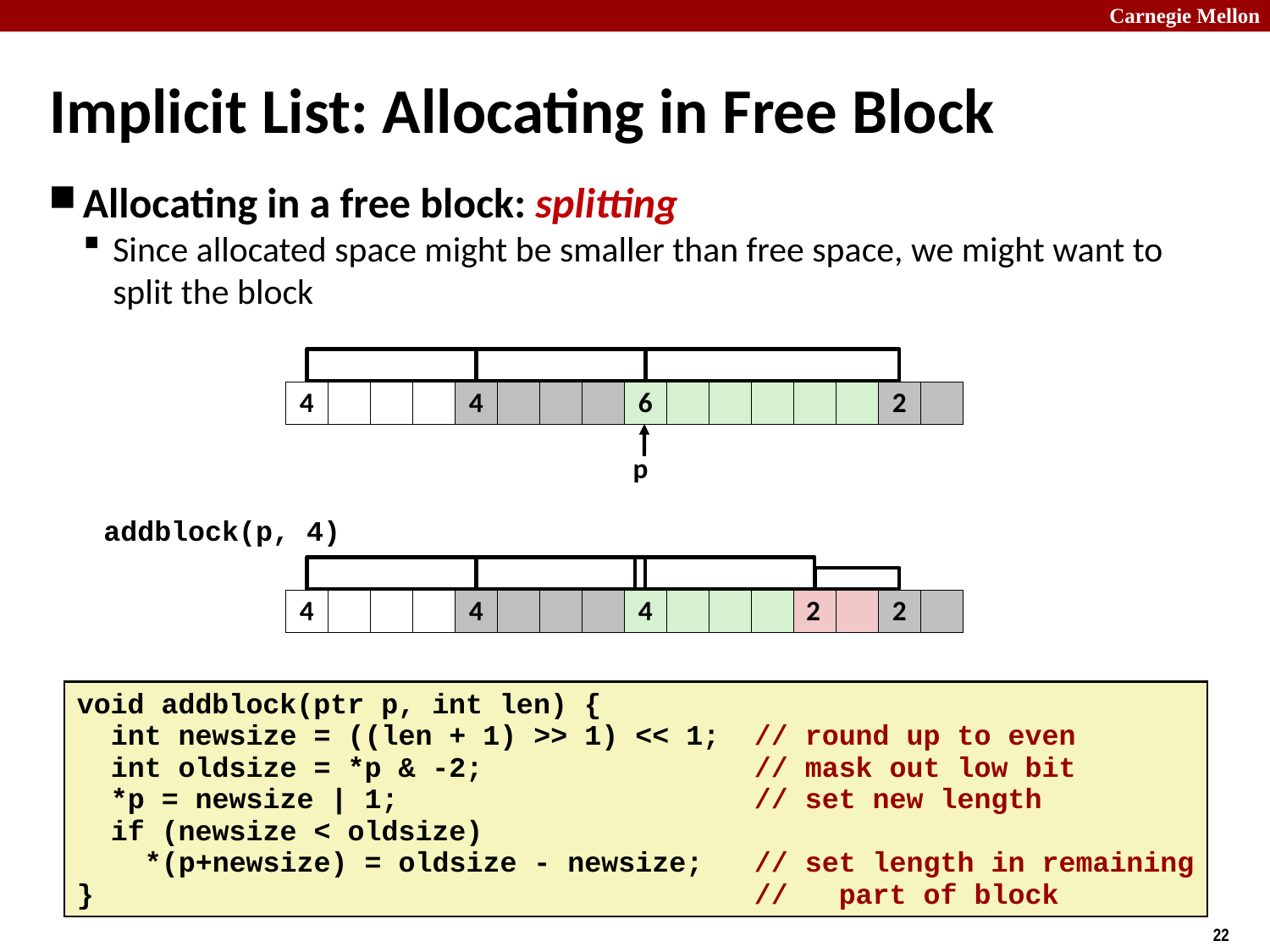

Implicit List: Allocating in Free Block
Allocating in a free block: splitting
Since allocated space might be smaller than free space, we might want to split the block

4

4

6

2

p
addblock(p, 4)

2
4

4

4

2

void addblock(ptr p, int len) {
  int newsize = ((len + 1) >> 1) << 1;  // round up to even
  int oldsize = *p & -2;                // mask out low bit
  *p = newsize | 1;                     // set new length
  if (newsize < oldsize)
    *(p+newsize) = oldsize - newsize;   // set length in remaining
}                                       //   part of block